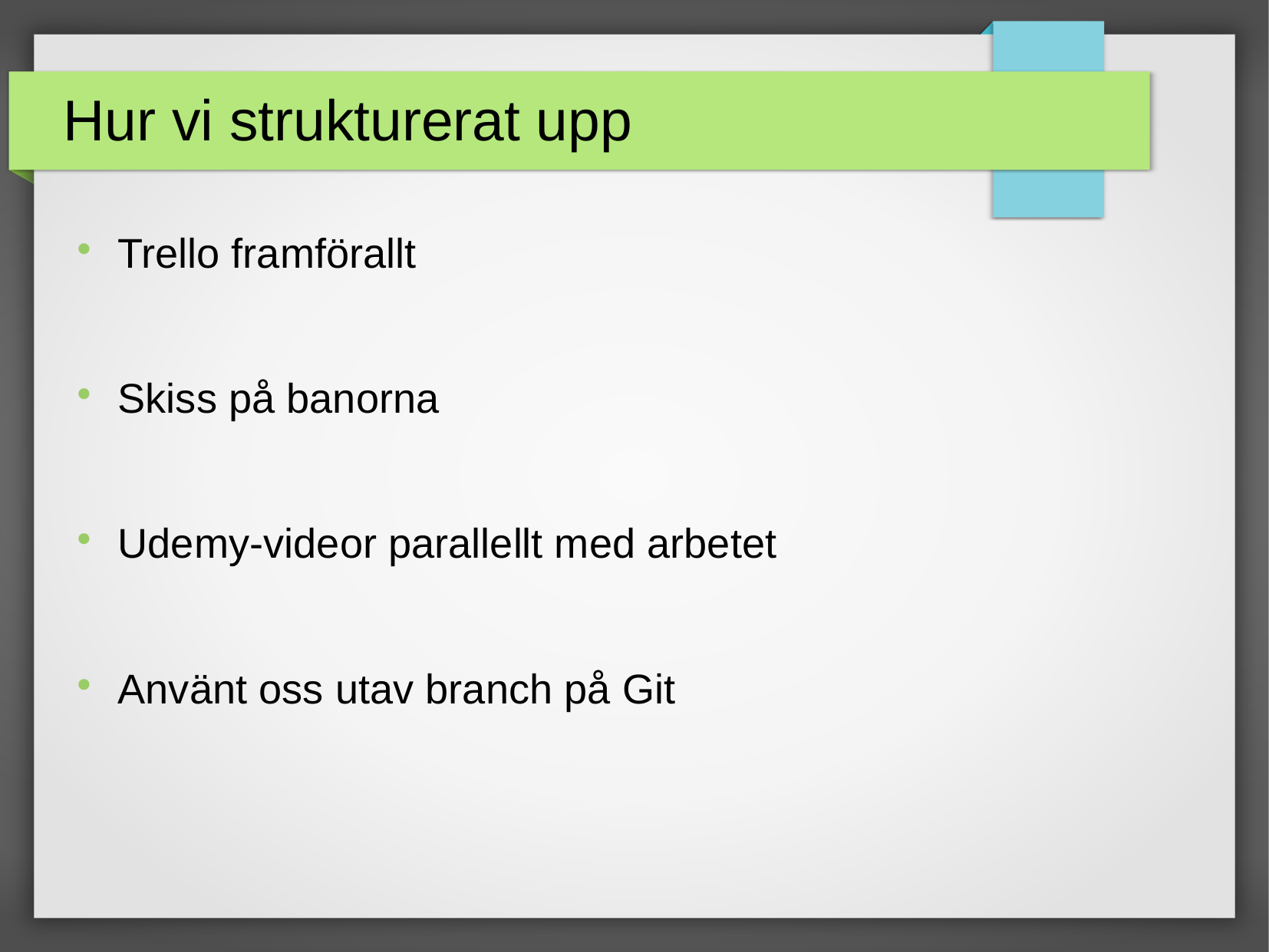

Hur vi strukturerat upp
Trello framförallt

Skiss på banorna

Udemy-videor parallellt med arbetet

Använt oss utav branch på Git